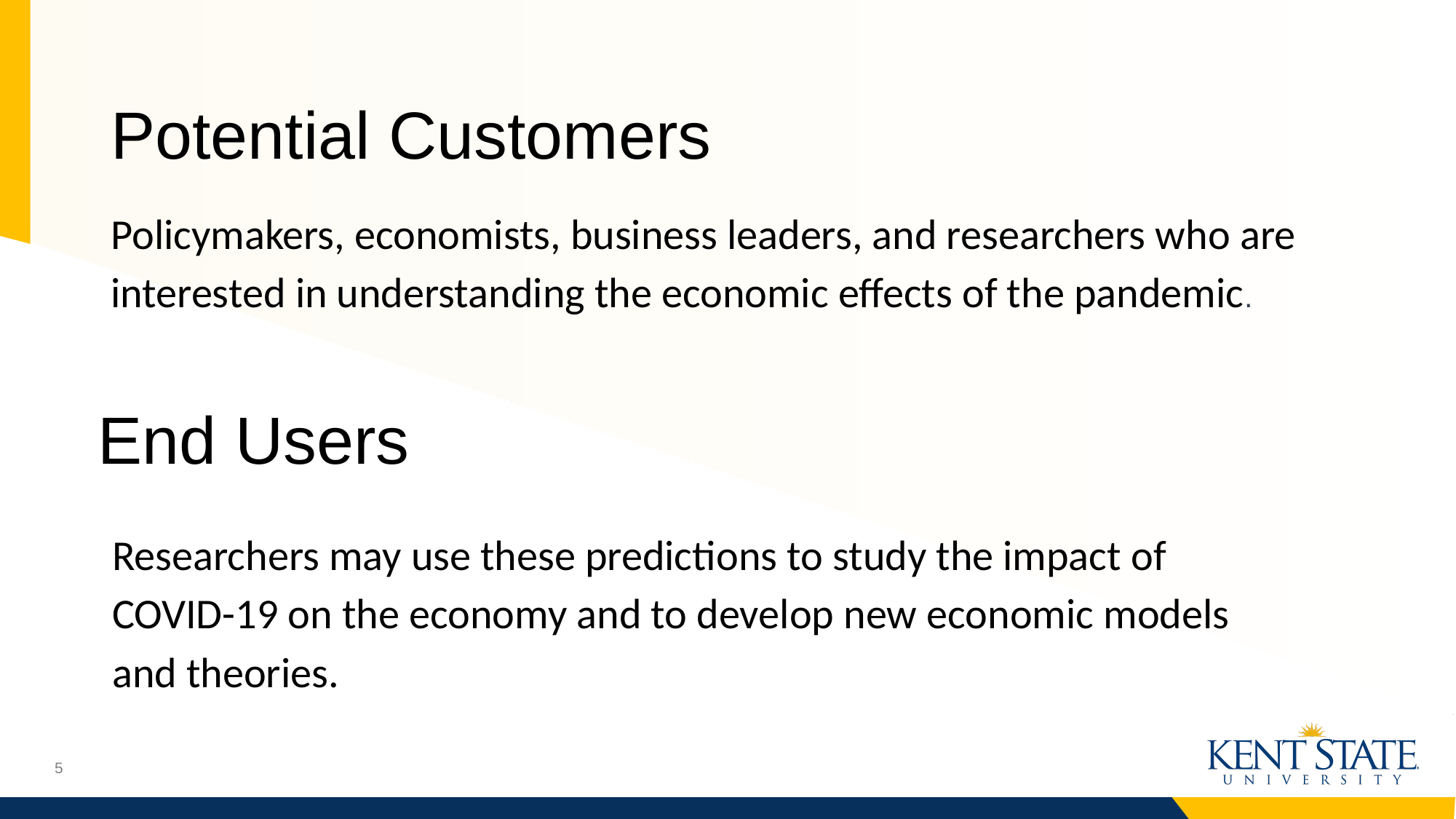

# Potential Customers
Policymakers, economists, business leaders, and researchers who are interested in understanding the economic effects of the pandemic.
End Users
Researchers may use these predictions to study the impact of COVID-19 on the economy and to develop new economic models and theories.